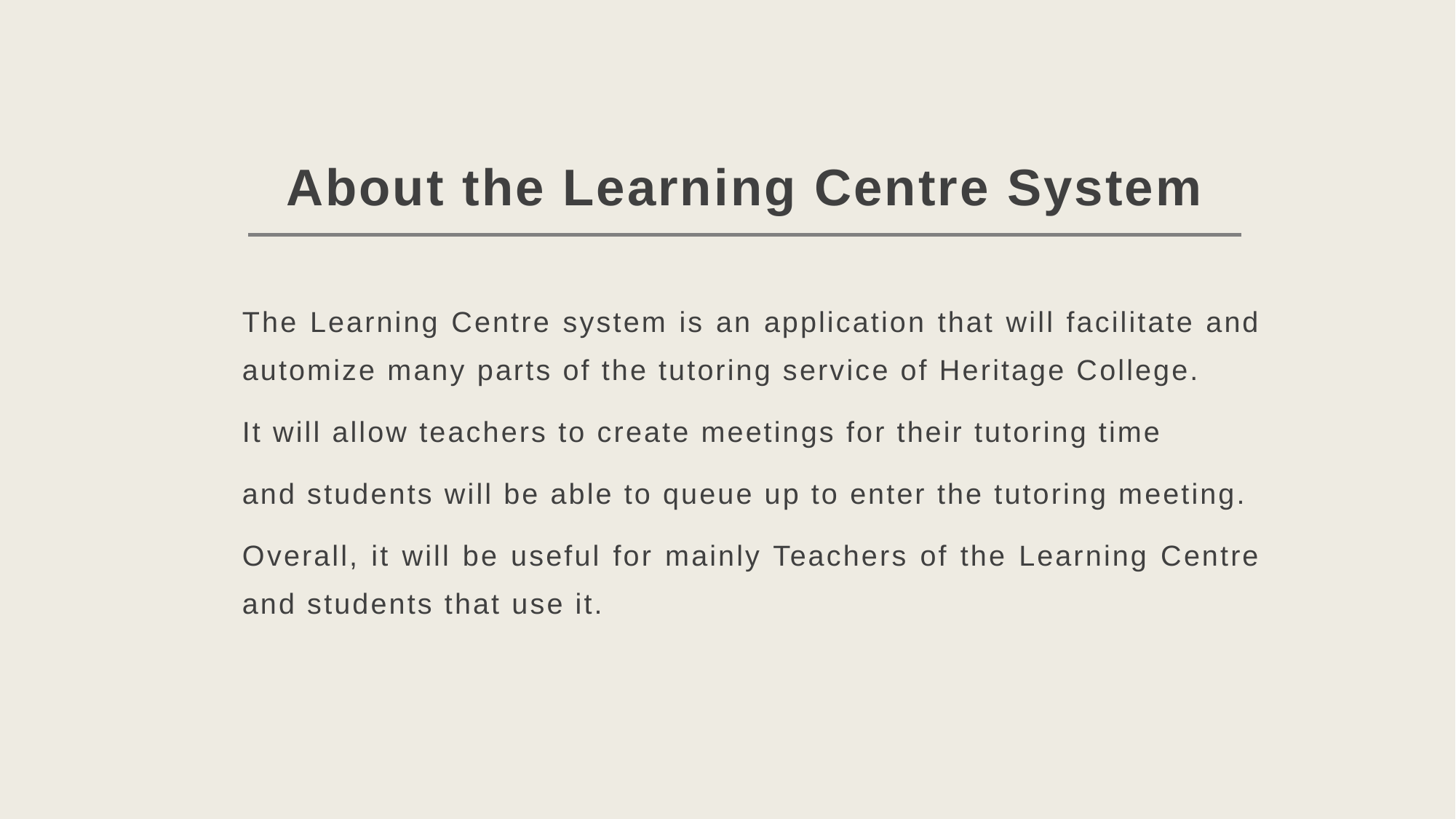

# About the Learning Centre System
The Learning Centre system is an application that will facilitate and automize many parts of the tutoring service of Heritage College.
It will allow teachers to create meetings for their tutoring time
and students will be able to queue up to enter the tutoring meeting.
Overall, it will be useful for mainly Teachers of the Learning Centre and students that use it.